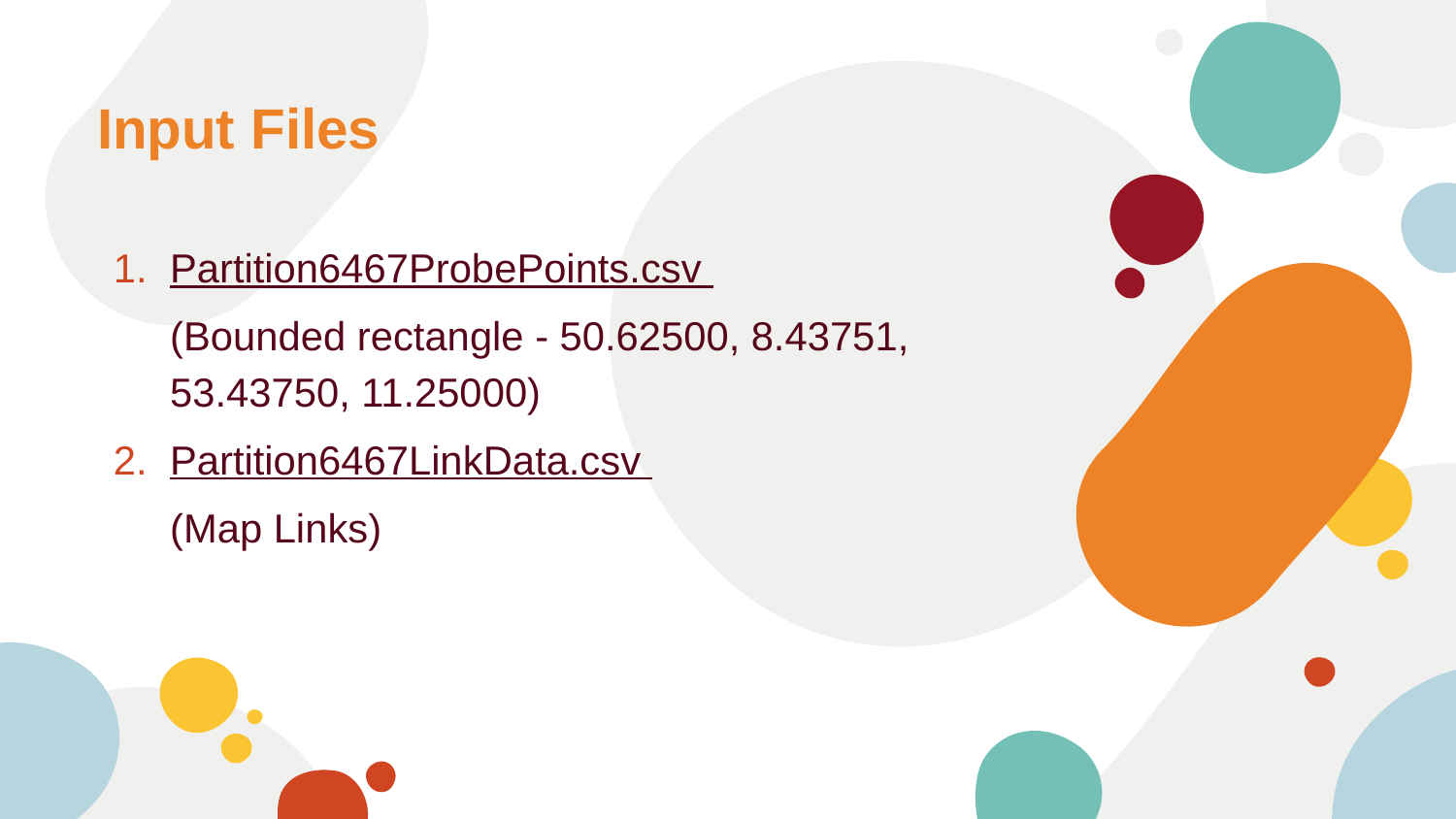

# Input Files

Partition6467ProbePoints.csv
(Bounded rectangle - 50.62500, 8.43751, 53.43750, 11.25000)
Partition6467LinkData.csv
(Map Links)